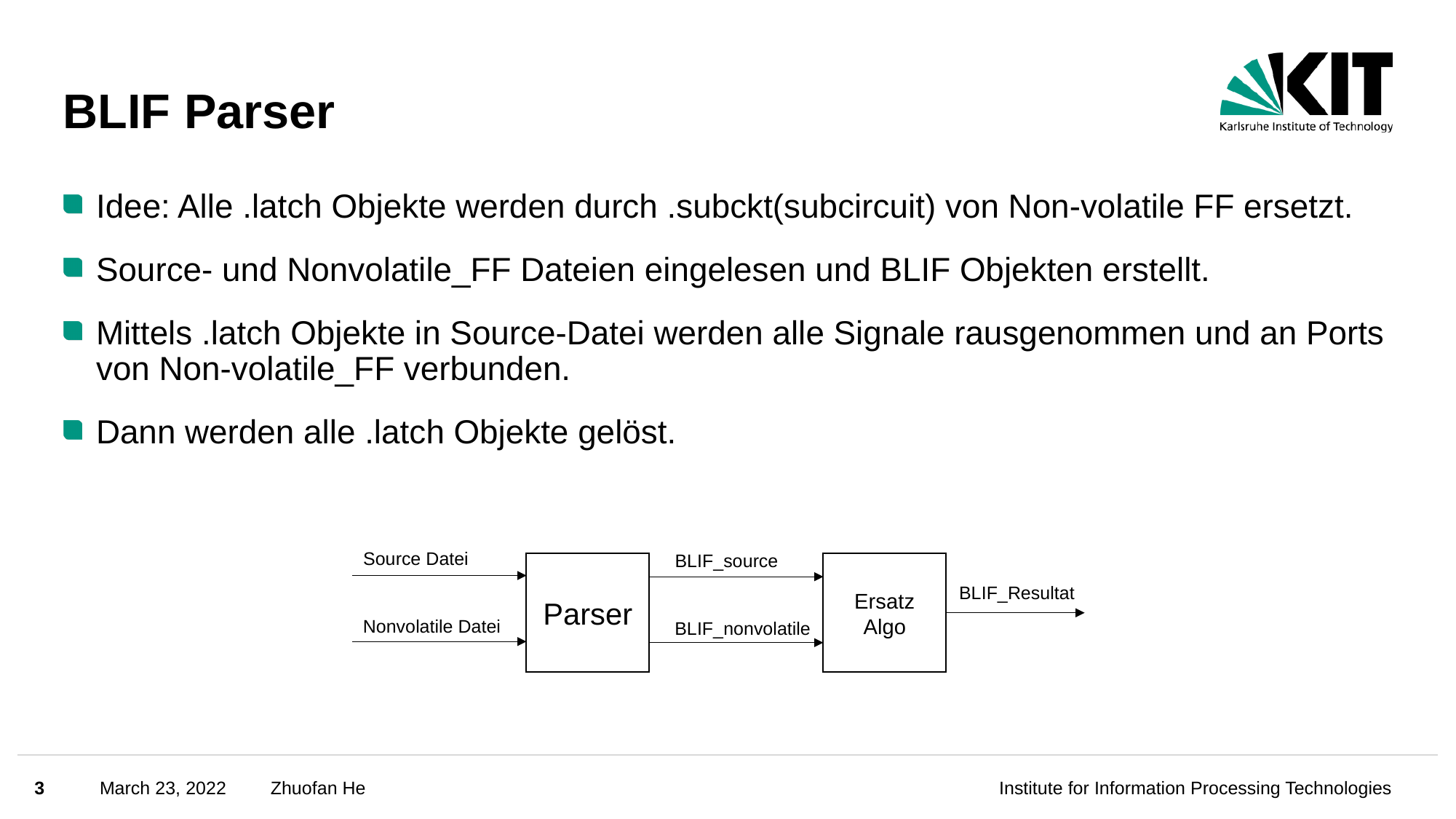

# BLIF Parser
Idee: Alle .latch Objekte werden durch .subckt(subcircuit) von Non-volatile FF ersetzt.
Source- und Nonvolatile_FF Dateien eingelesen und BLIF Objekten erstellt.
Mittels .latch Objekte in Source-Datei werden alle Signale rausgenommen und an Ports von Non-volatile_FF verbunden.
Dann werden alle .latch Objekte gelöst.

Source Datei
BLIF_source
Parser
Ersatz Algo
BLIF_Resultat
Nonvolatile Datei
BLIF_nonvolatile
3
March 23, 2022